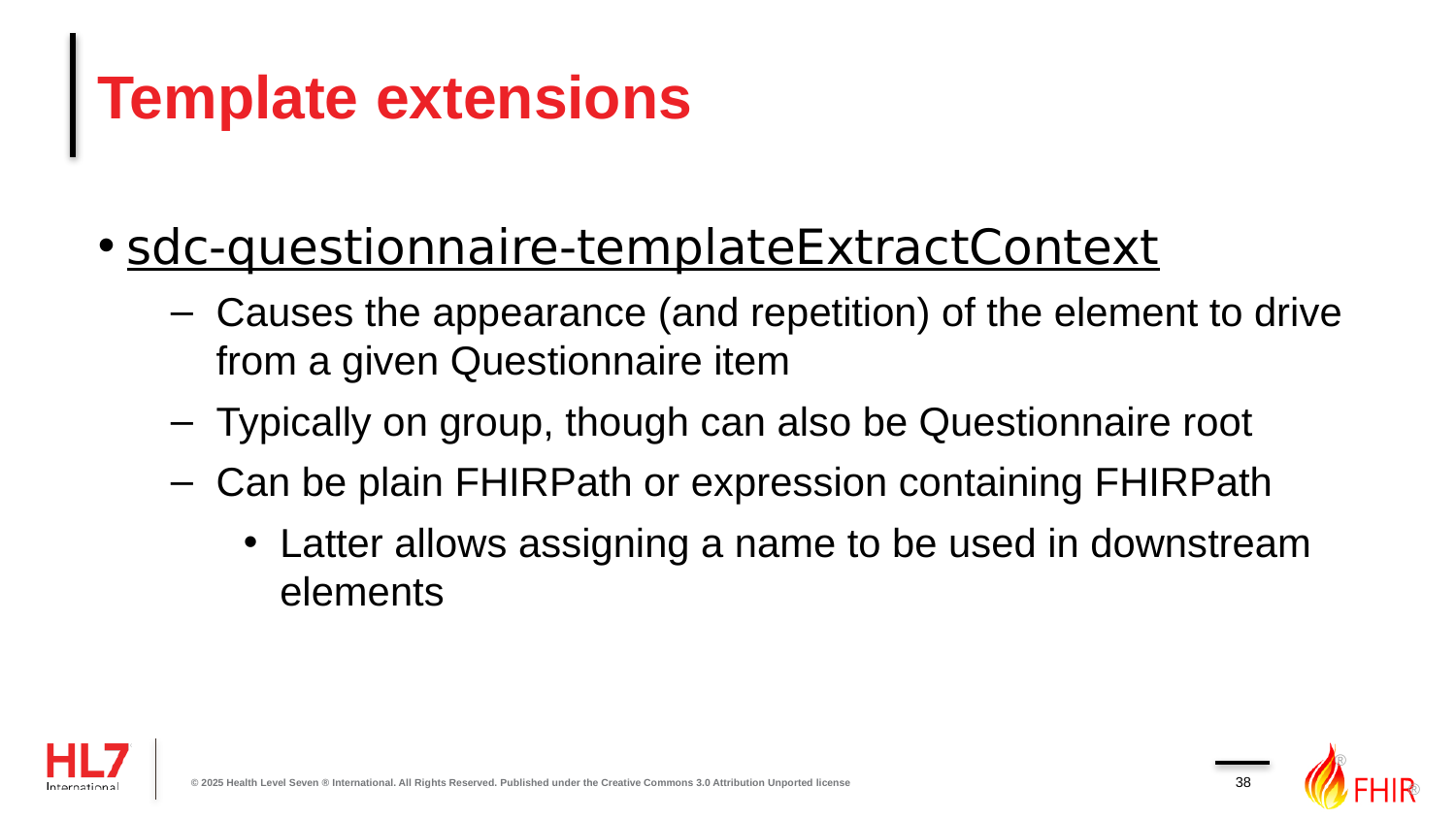

# Template extensions
sdc-questionnaire-templateExtractContext
Causes the appearance (and repetition) of the element to drive from a given Questionnaire item
Typically on group, though can also be Questionnaire root
Can be plain FHIRPath or expression containing FHIRPath
Latter allows assigning a name to be used in downstream elements
38
© 2025 Health Level Seven ® International. All Rights Reserved. Published under the Creative Commons 3.0 Attribution Unported license